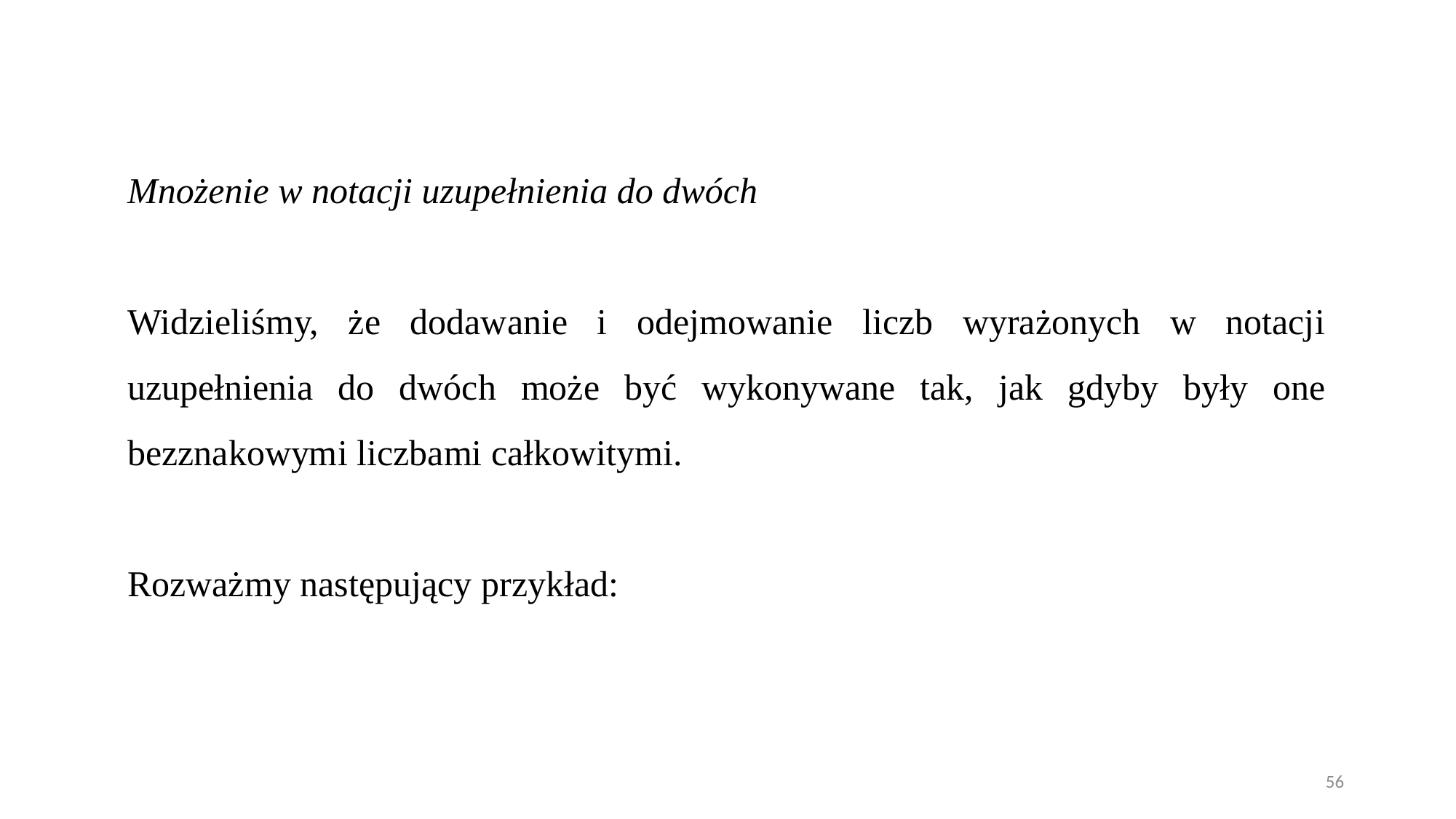

Mnożenie w notacji uzupełnienia do dwóch

Widzieliśmy, że dodawanie i odejmowanie liczb wyrażonych w notacji uzupełnienia do dwóch może być wykonywane tak, jak gdyby były one bezznakowymi liczbami całkowitymi.

Rozważmy następujący przykład:
56